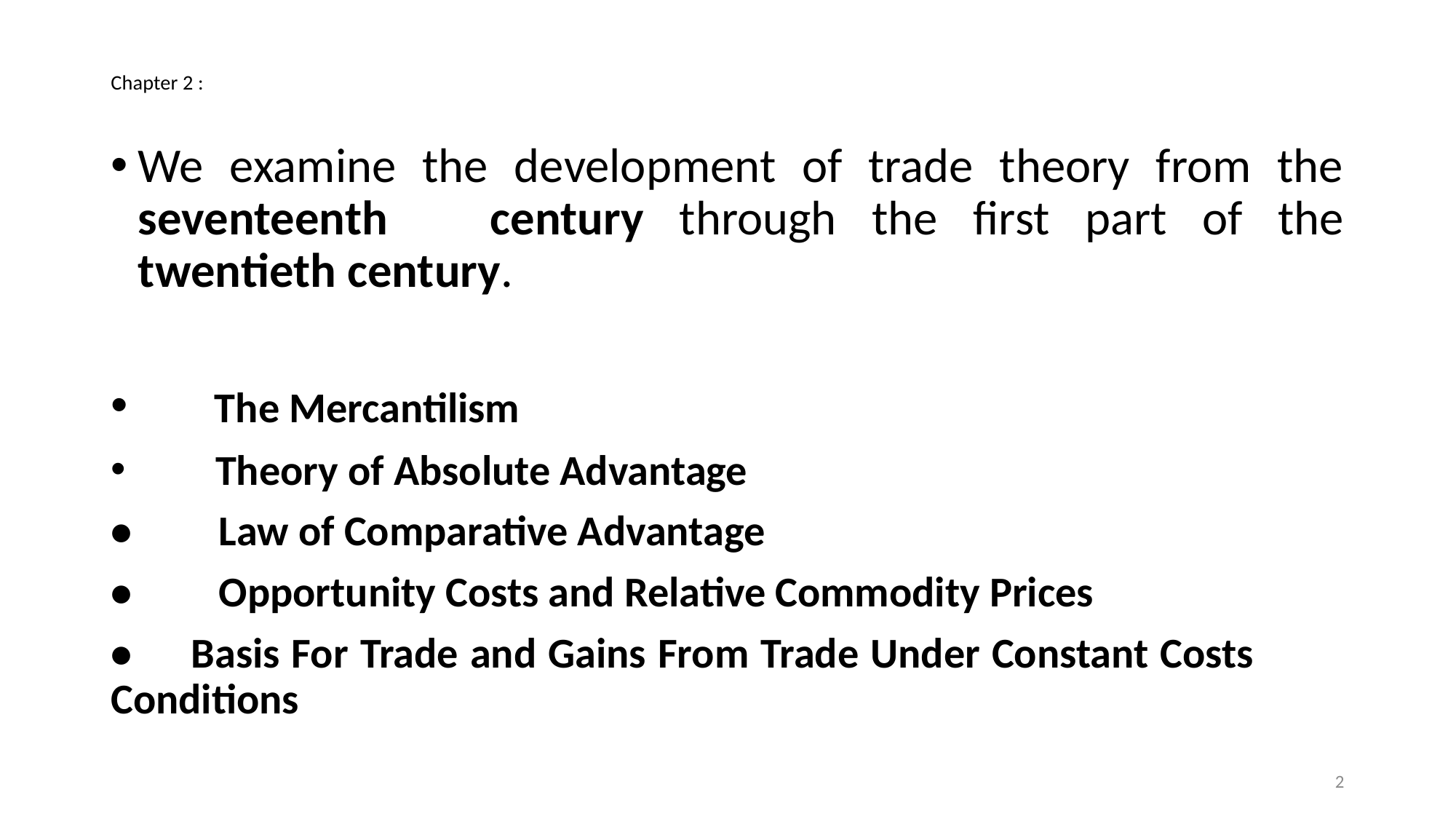

# Chapter 2 :
We examine the development of trade theory from the seventeenth 	century through the ﬁrst part of the twentieth century.

       The Mercantilism
        Theory of Absolute Advantage
•         Law of Comparative Advantage
•         Opportunity Costs and Relative Commodity Prices
•     Basis For Trade and Gains From Trade Under Constant Costs 	Conditions
2